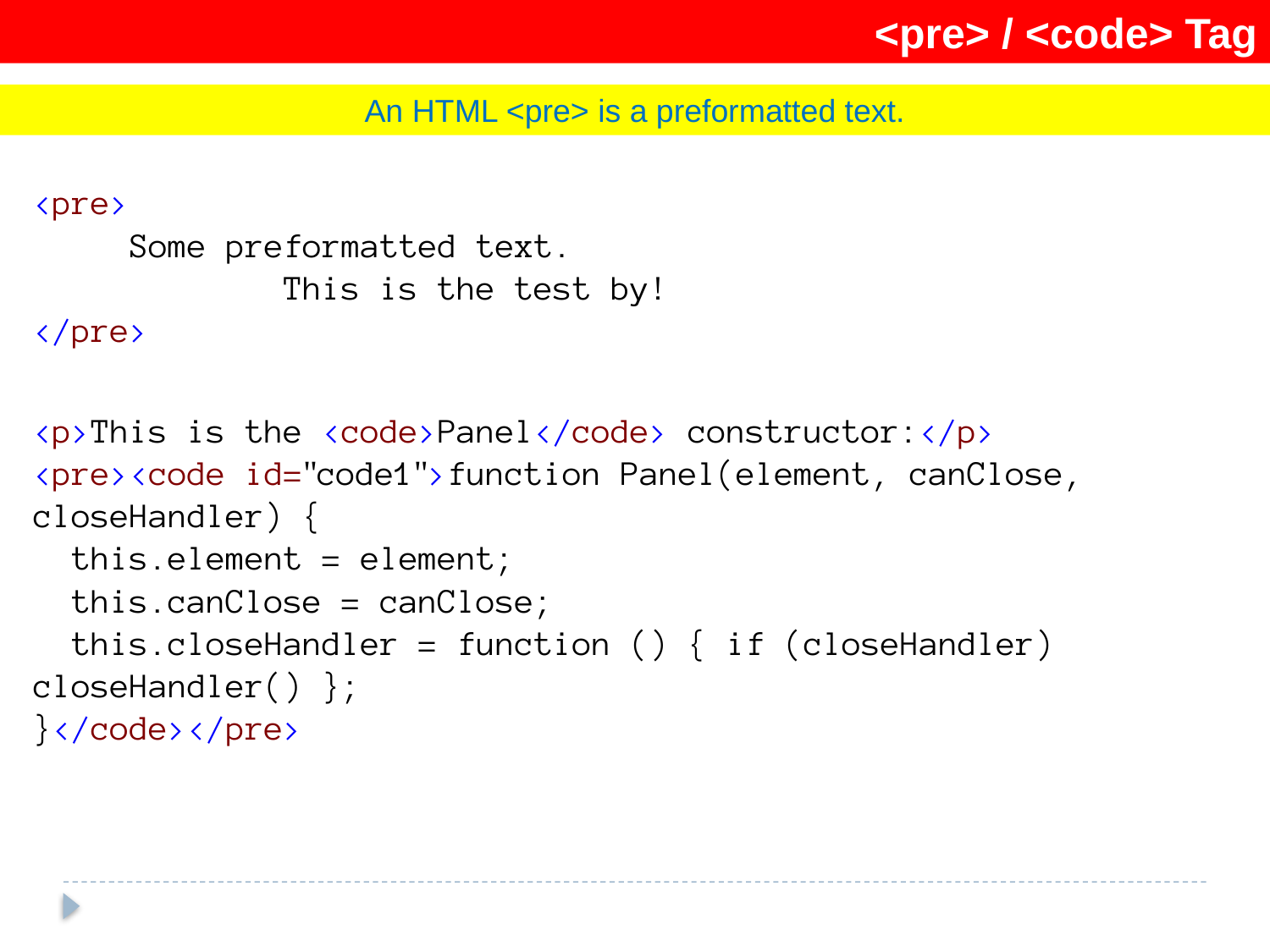

<pre> / <code> Tag
An HTML <pre> is a preformatted text.
<pre>
     Some preformatted text.
             This is the test by!
</pre>
<p>This is the <code>Panel</code> constructor:</p>
<pre><code id="code1">function Panel(element, canClose, closeHandler) {
  this.element = element;
  this.canClose = canClose;
  this.closeHandler = function () { if (closeHandler) closeHandler() };
}</code></pre>